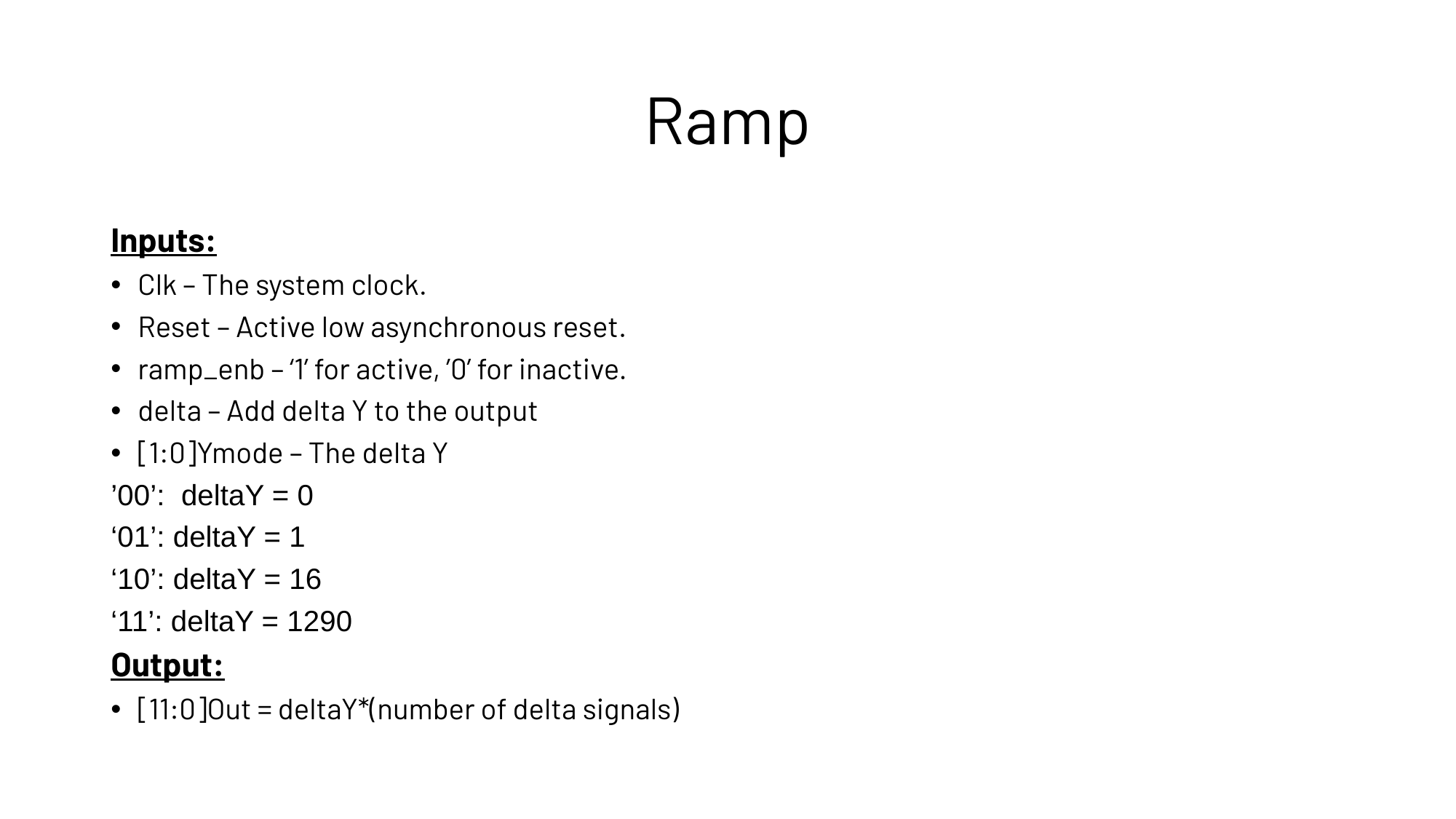

# Ramp
Inputs:
Clk – The system clock.
Reset – Active low asynchronous reset.
ramp_enb – ‘1’ for active, ’0’ for inactive.
delta – Add delta Y to the output
[1:0]Ymode – The delta Y
’00’:  deltaY = 0
‘01’: deltaY = 1
‘10’: deltaY = 16
‘11’: deltaY = 1290
Output:
[11:0]Out = deltaY*(number of delta signals)